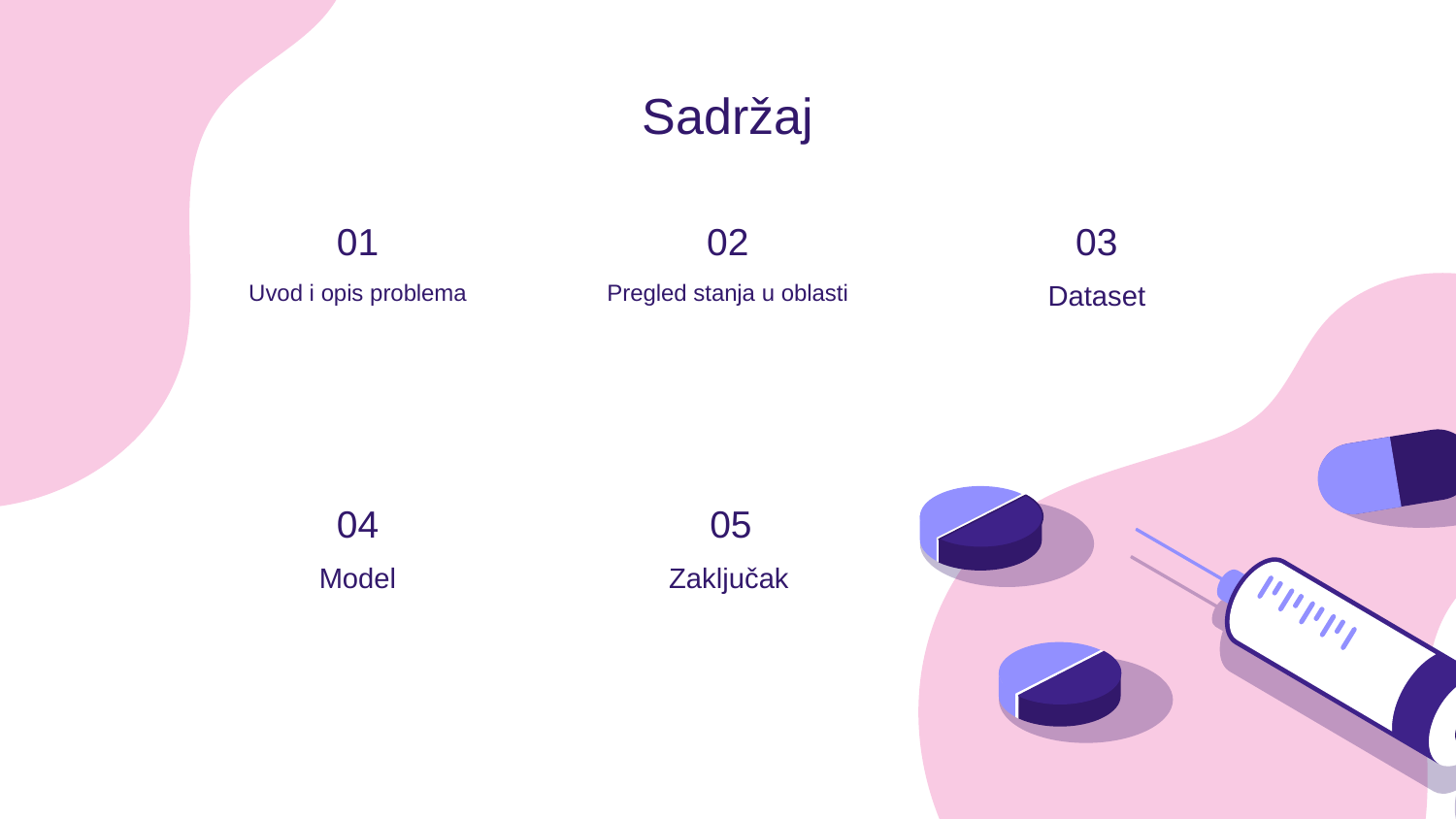

Sadržaj
02
# 01
03
Uvod i opis problema
Pregled stanja u oblasti
Dataset

04
05

Model
Zaključak